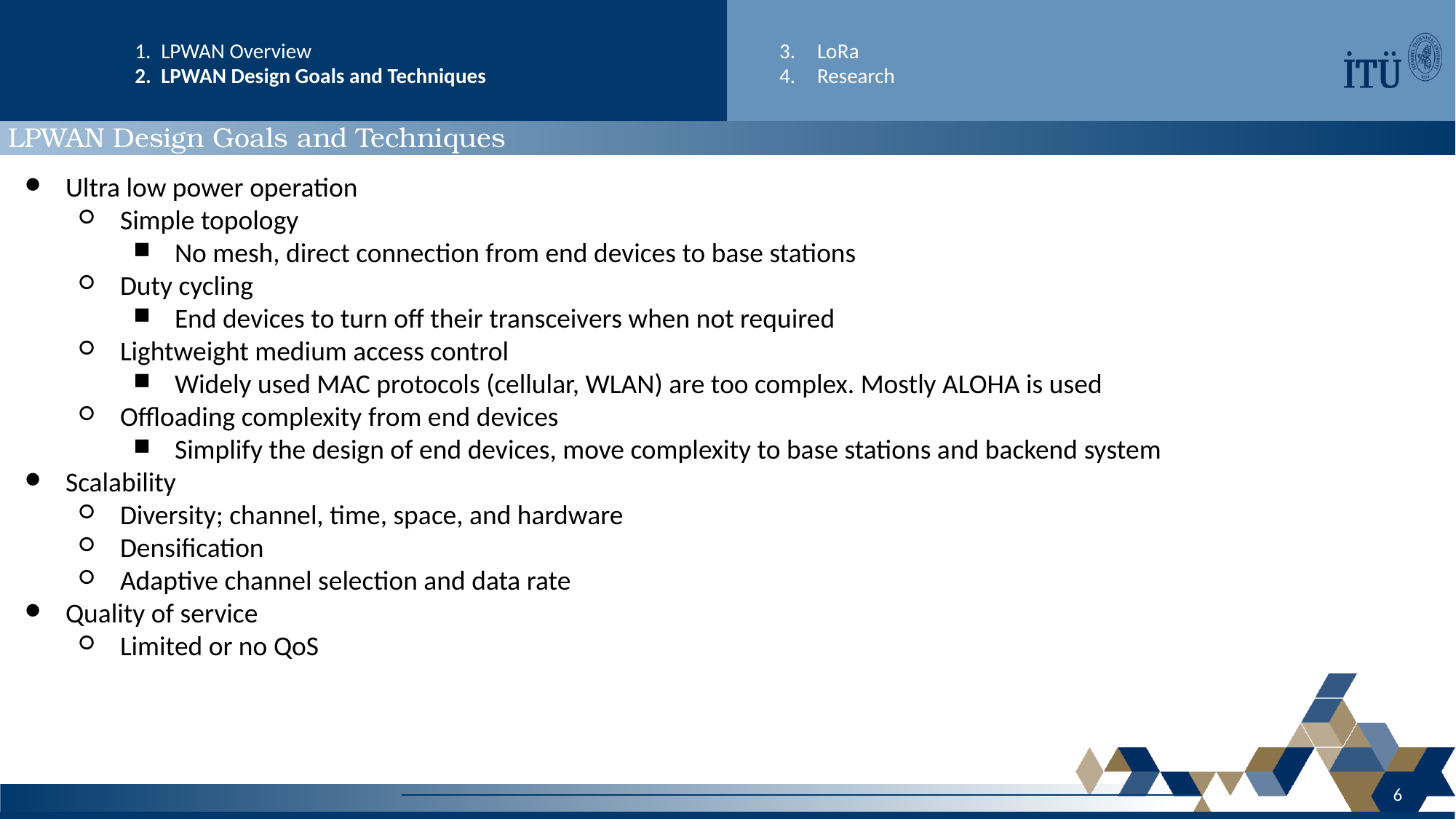

LoRa
Research
LPWAN Overview
LPWAN Design Goals and Techniques
LPWAN Design Goals and Techniques
Ultra low power operation
Simple topology
No mesh, direct connection from end devices to base stations
Duty cycling
End devices to turn off their transceivers when not required
Lightweight medium access control
Widely used MAC protocols (cellular, WLAN) are too complex. Mostly ALOHA is used
Offloading complexity from end devices
Simplify the design of end devices, move complexity to base stations and backend system
Scalability
Diversity; channel, time, space, and hardware
Densification
Adaptive channel selection and data rate
Quality of service
Limited or no QoS

6